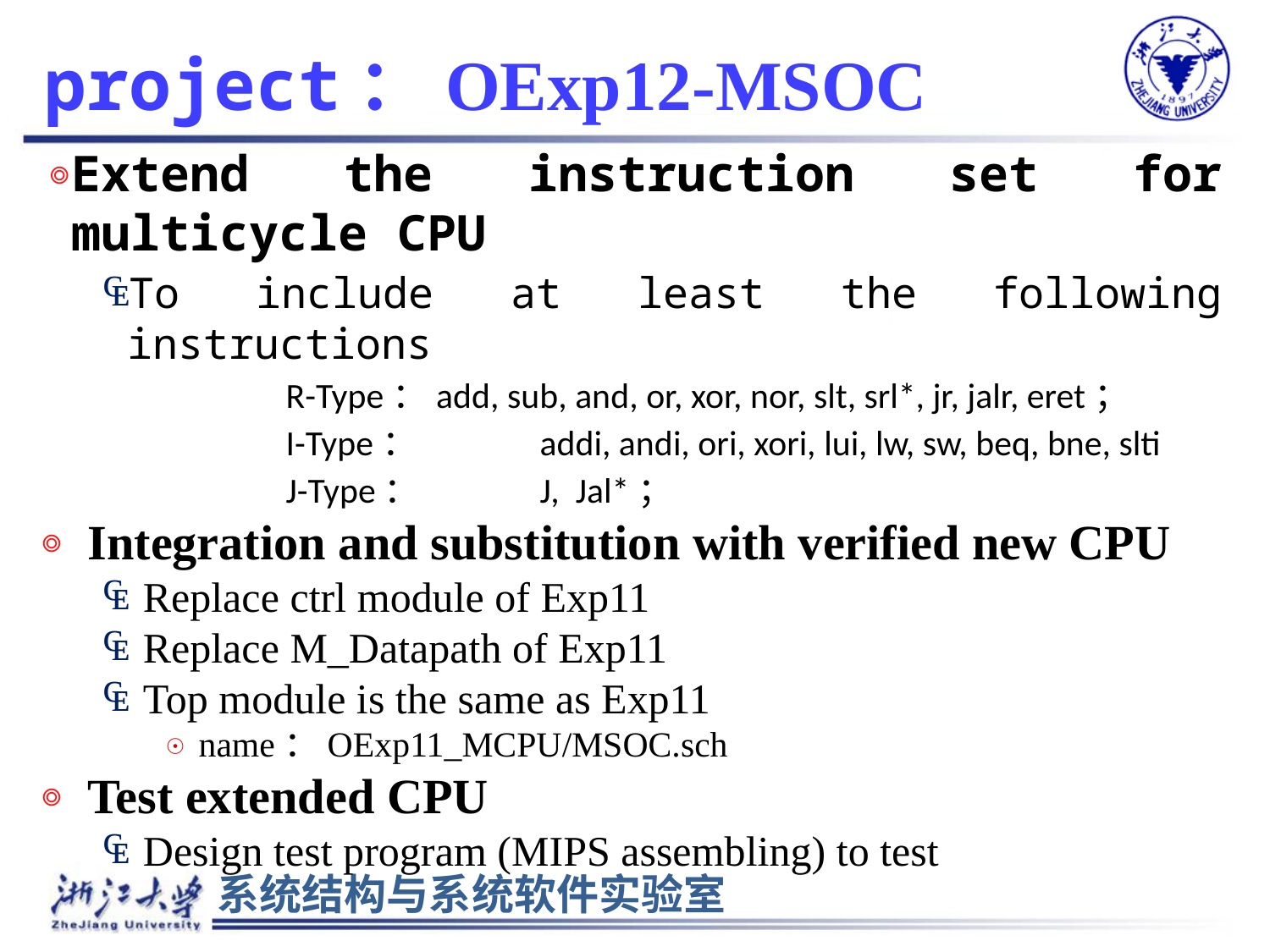

# project：OExp12-MSOC
Extend the instruction set for multicycle CPU
To include at least the following instructions
	R-Type：add, sub, and, or, xor, nor, slt, srl*, jr, jalr, eret；
	I-Type：	addi, andi, ori, xori, lui, lw, sw, beq, bne, slti
	J-Type：	J,  Jal*；
Integration and substitution with verified new CPU
Replace ctrl module of Exp11
Replace M_Datapath of Exp11
Top module is the same as Exp11
name：OExp11_MCPU/MSOC.sch
Test extended CPU
Design test program (MIPS assembling) to test